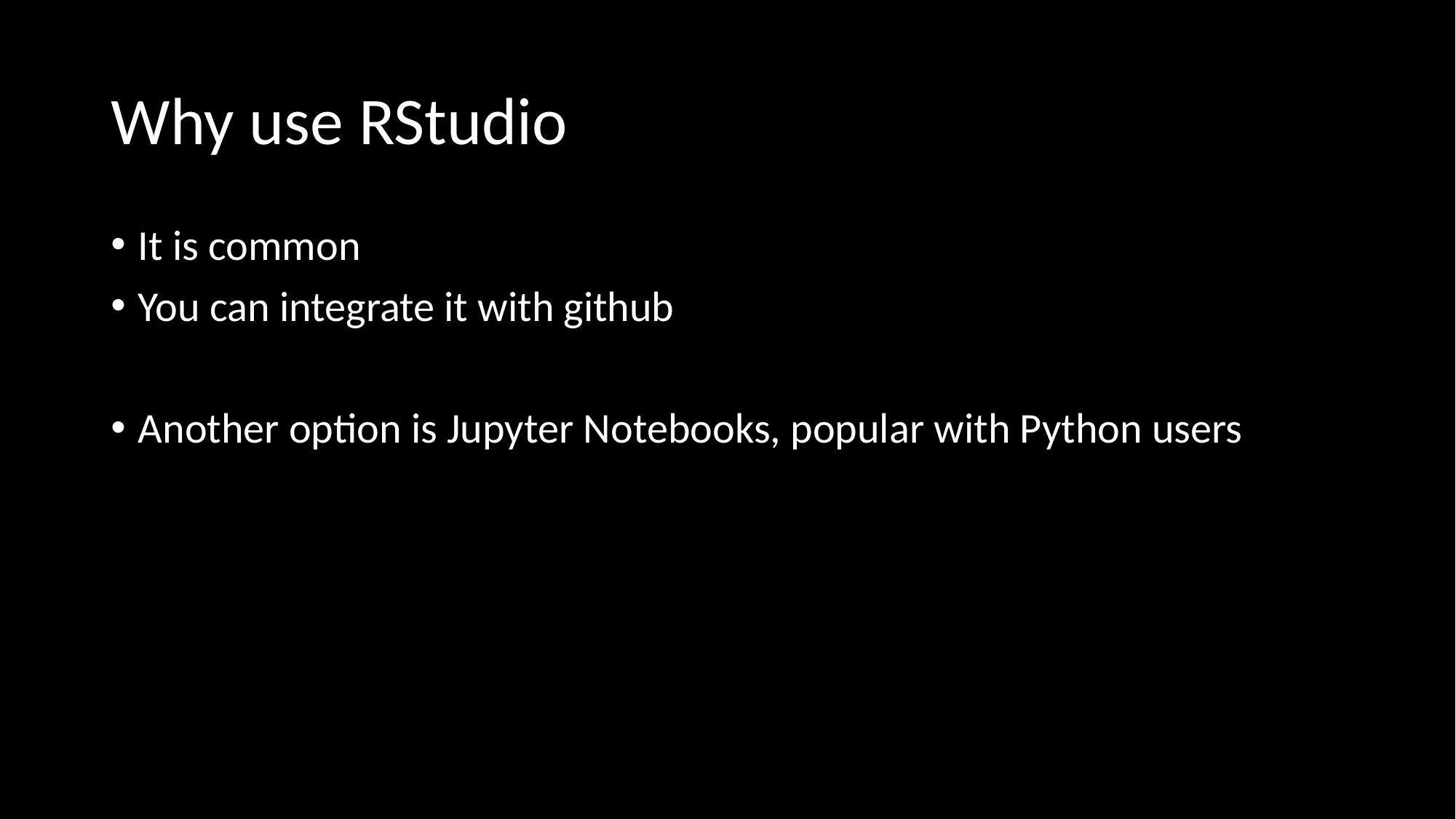

# Why use RStudio
It is common
You can integrate it with github

Another option is Jupyter Notebooks, popular with Python users